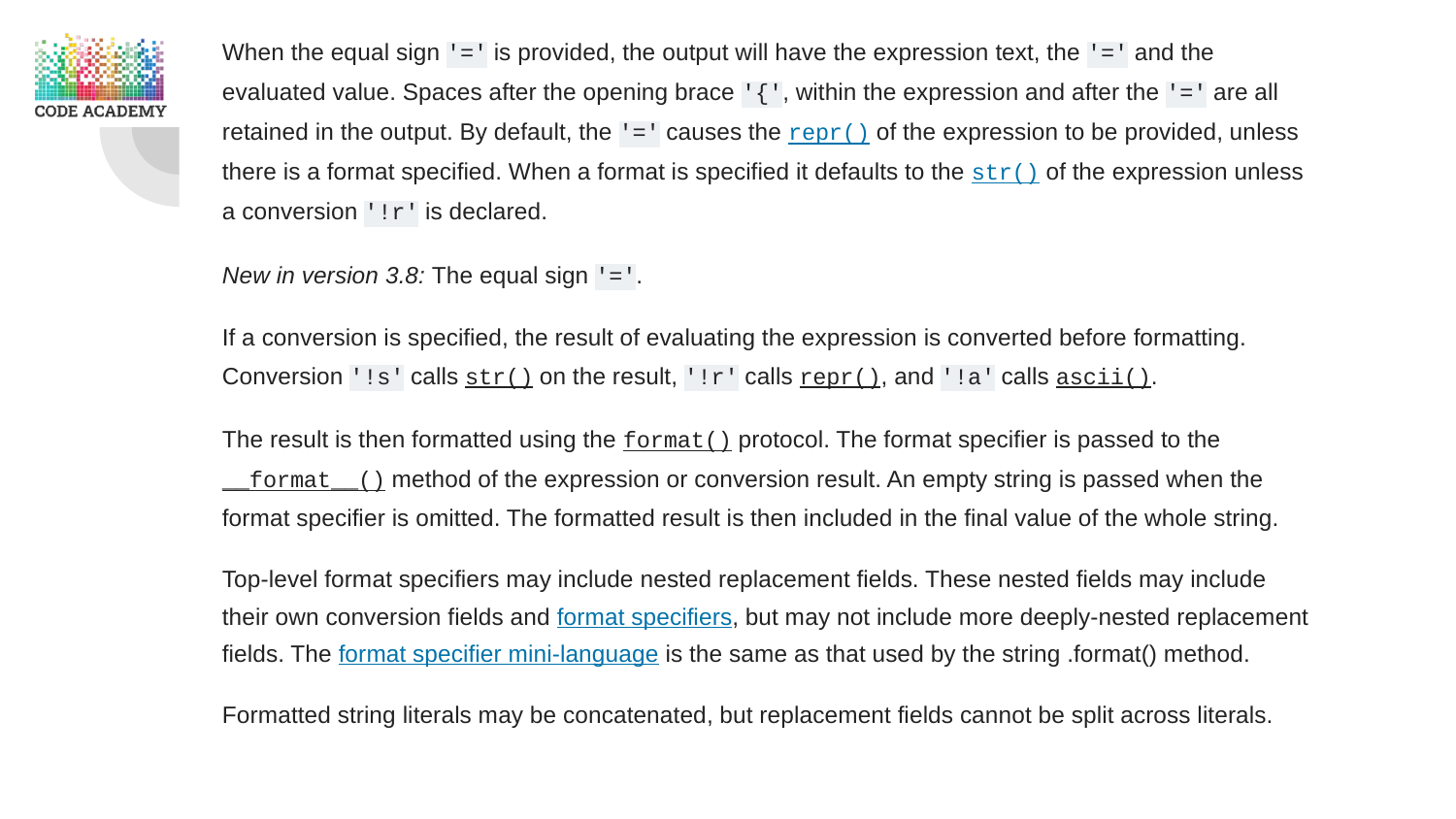

When the equal sign '=' is provided, the output will have the expression text, the '=' and the evaluated value. Spaces after the opening brace '{', within the expression and after the '=' are all retained in the output. By default, the '=' causes the repr() of the expression to be provided, unless there is a format specified. When a format is specified it defaults to the str() of the expression unless a conversion '!r' is declared.
New in version 3.8: The equal sign '='.
If a conversion is specified, the result of evaluating the expression is converted before formatting. Conversion '!s' calls str() on the result, '!r' calls repr(), and '!a' calls ascii().
The result is then formatted using the format() protocol. The format specifier is passed to the __format__() method of the expression or conversion result. An empty string is passed when the format specifier is omitted. The formatted result is then included in the final value of the whole string.
Top-level format specifiers may include nested replacement fields. These nested fields may include their own conversion fields and format specifiers, but may not include more deeply-nested replacement fields. The format specifier mini-language is the same as that used by the string .format() method.
Formatted string literals may be concatenated, but replacement fields cannot be split across literals.